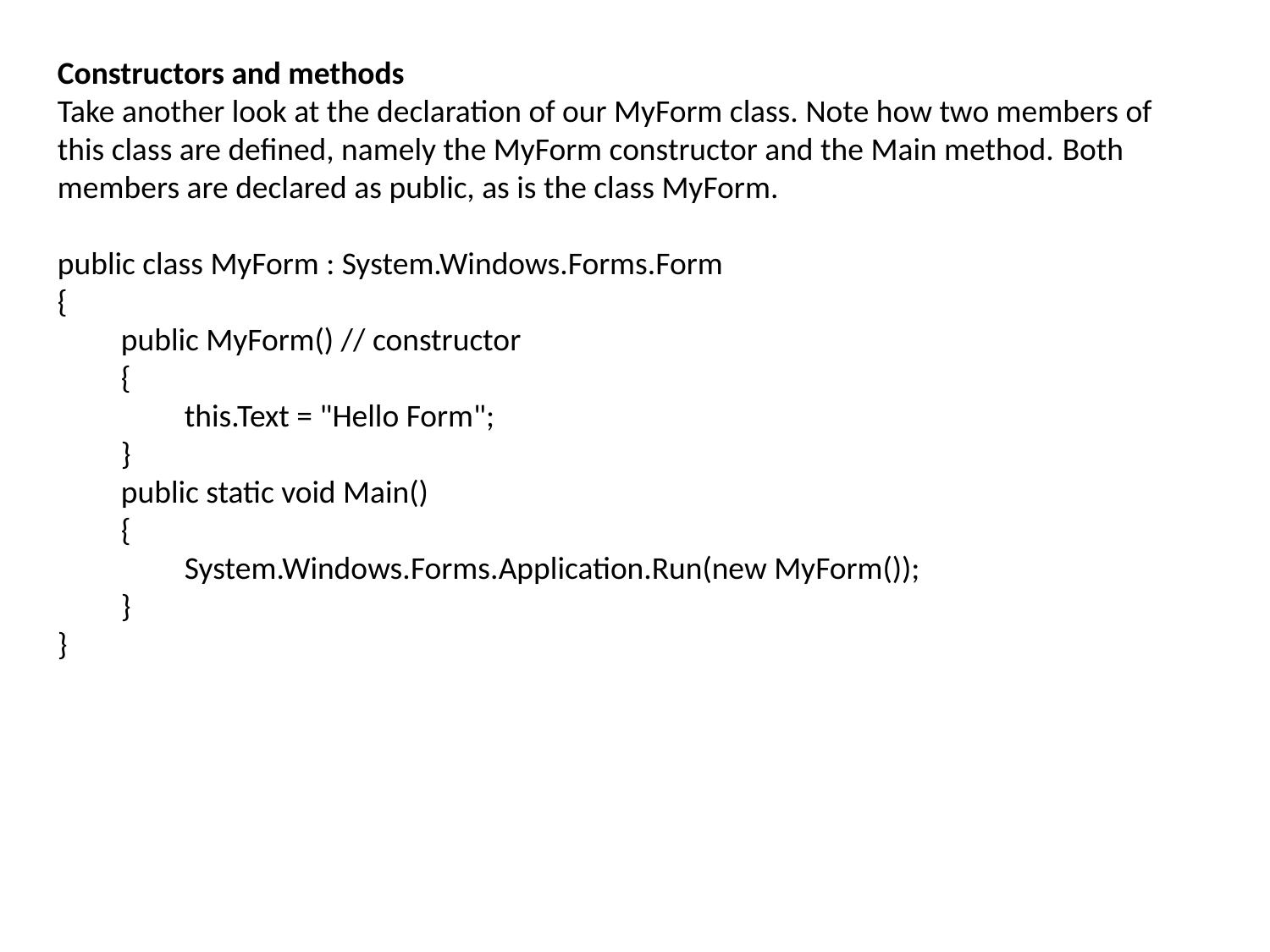

Constructors and methods
Take another look at the declaration of our MyForm class. Note how two members of
this class are defined, namely the MyForm constructor and the Main method. Both members are declared as public, as is the class MyForm.

public class MyForm : System.Windows.Forms.Form
{
public MyForm() // constructor
{
this.Text = "Hello Form";
}
public static void Main()
{
System.Windows.Forms.Application.Run(new MyForm());
}
}